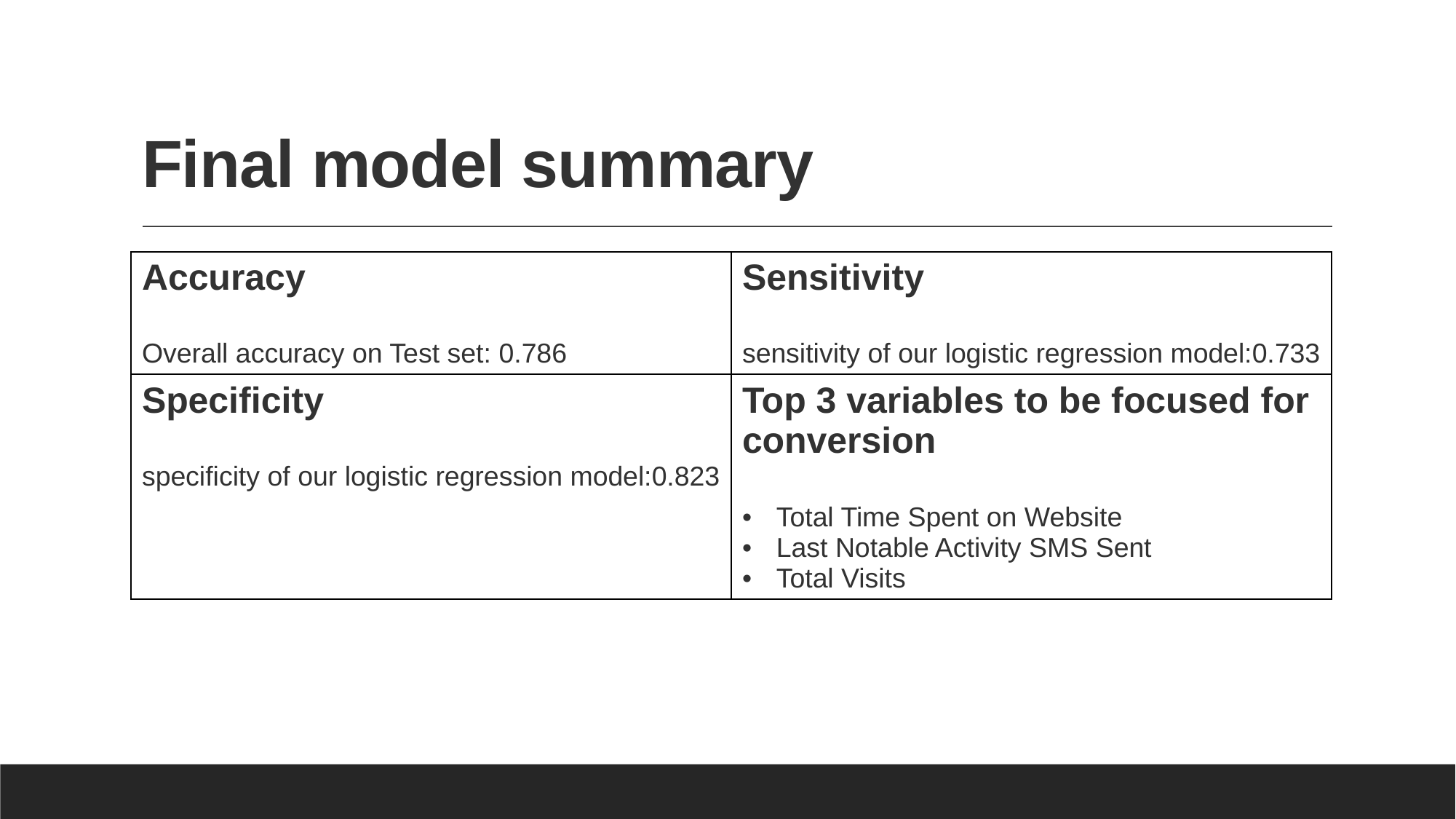

# Final model summary
| Accuracy Overall accuracy on Test set: 0.786 | Sensitivity sensitivity of our logistic regression model:0.733 |
| --- | --- |
| Specificity specificity of our logistic regression model:0.823 | Top 3 variables to be focused for conversion Total Time Spent on Website Last Notable Activity SMS Sent Total Visits |